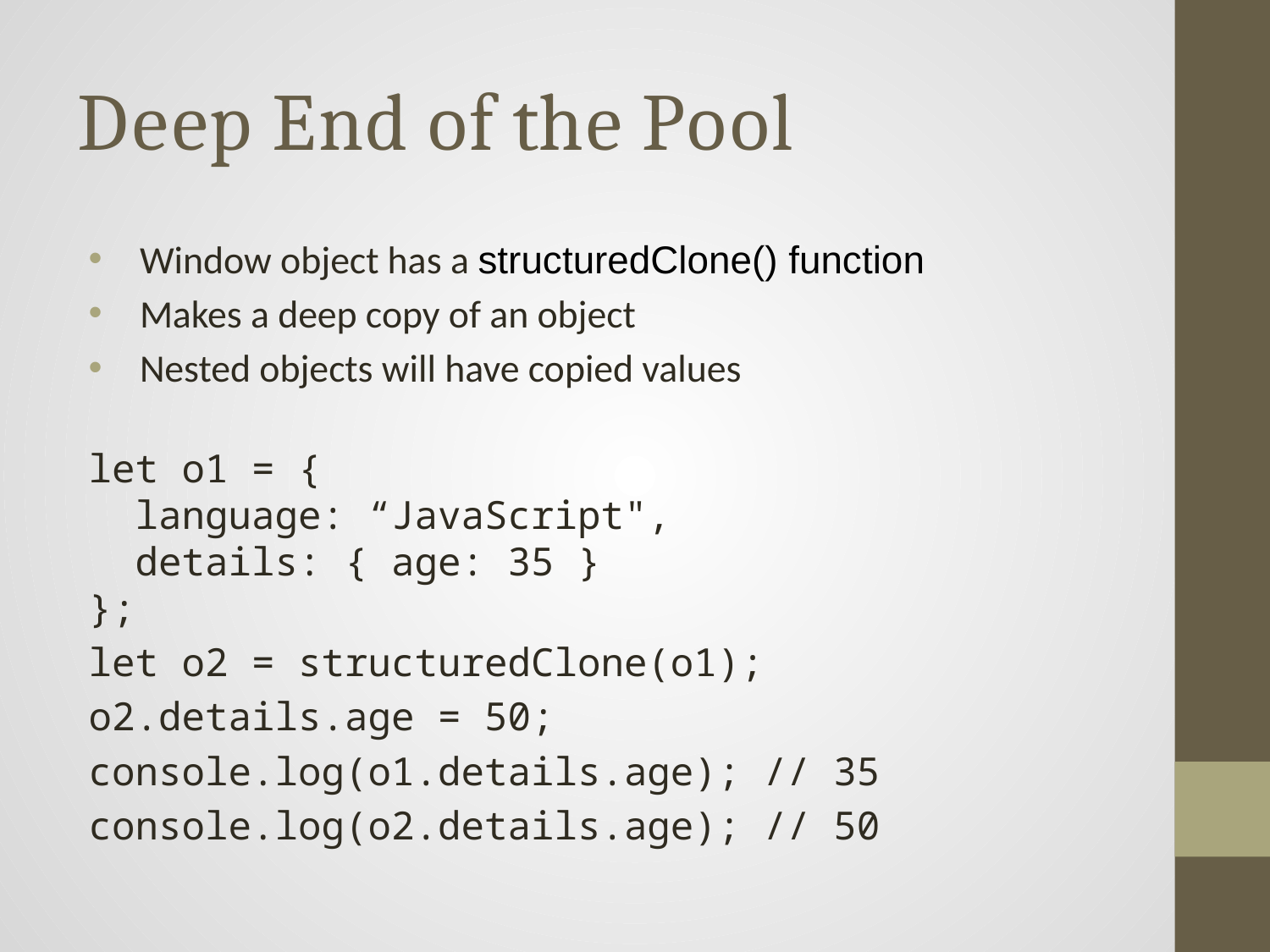

# Deep End of the Pool
Window object has a structuredClone() function
Makes a deep copy of an object
Nested objects will have copied values
let o1 = {
  language: “JavaScript",
  details: { age: 35 }
};
let o2 = structuredClone(o1);
o2.details.age = 50;
console.log(o1.details.age); // 35
console.log(o2.details.age); // 50